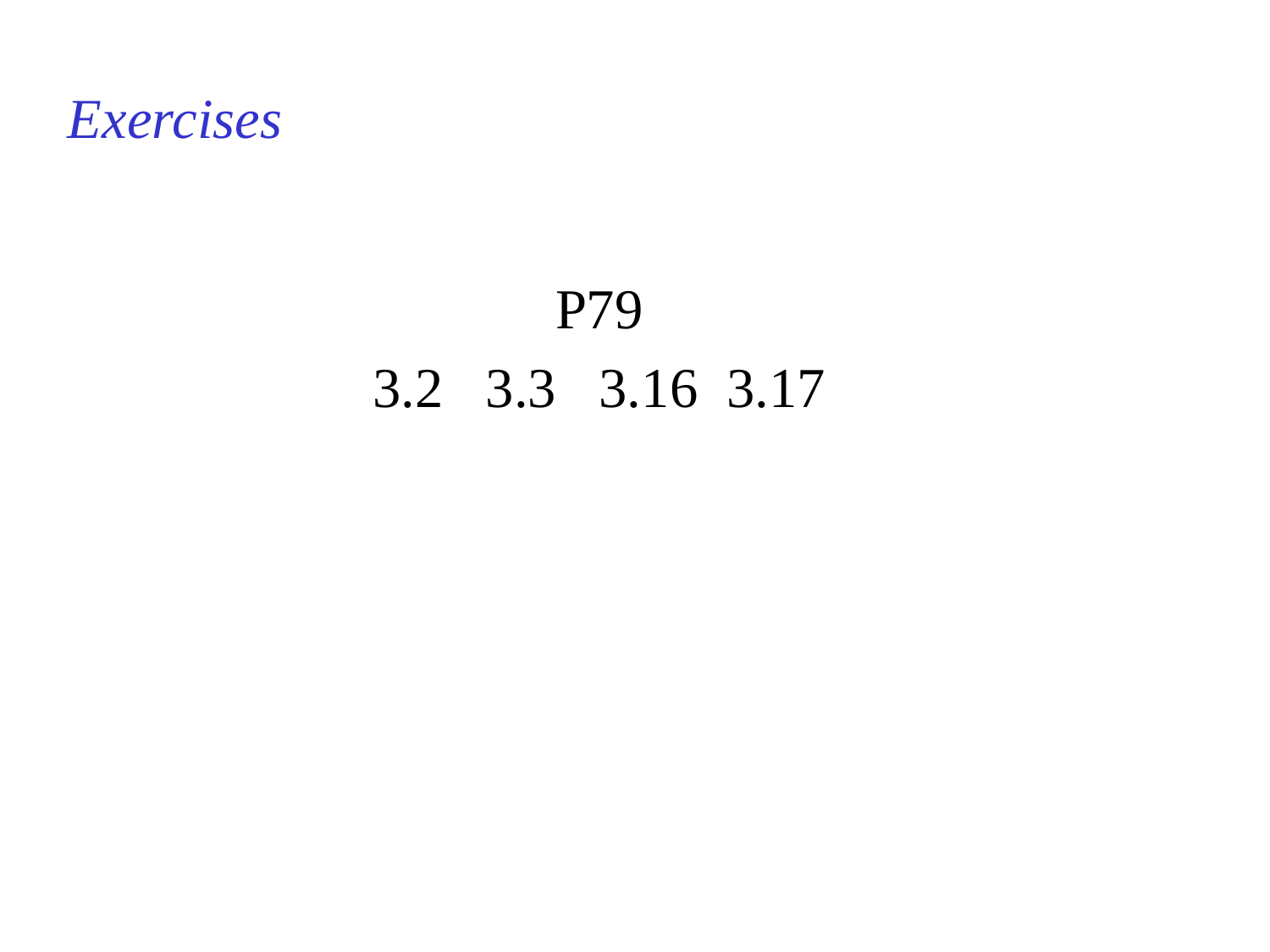

# Exercises
P79
3.2   3.3   3.16  3.17